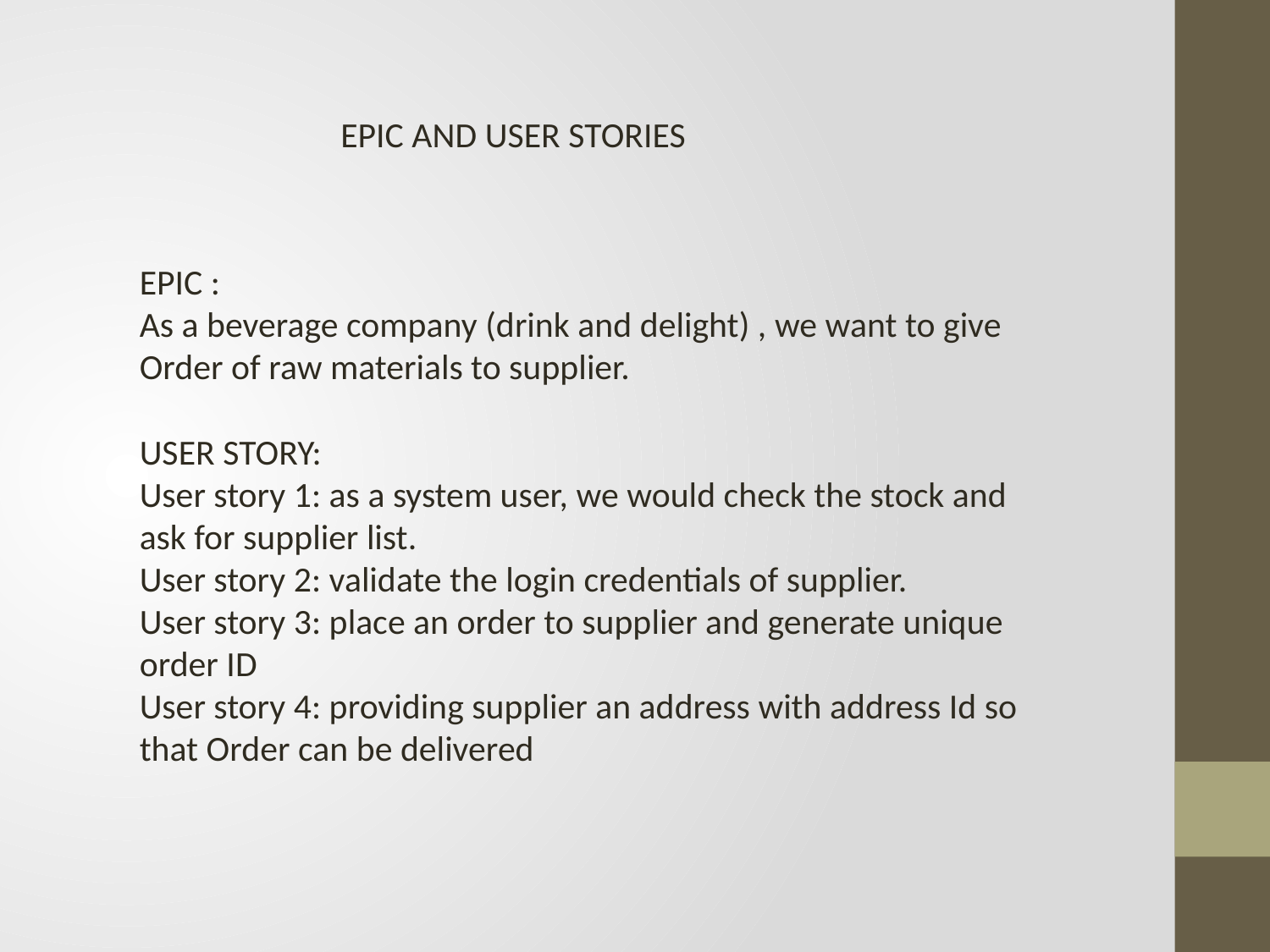

EPIC AND USER STORIES
EPIC :
As a beverage company (drink and delight) , we want to give Order of raw materials to supplier.

USER STORY:
User story 1: as a system user, we would check the stock and ask for supplier list.
User story 2: validate the login credentials of supplier.
User story 3: place an order to supplier and generate unique order ID
User story 4: providing supplier an address with address Id so that Order can be delivered